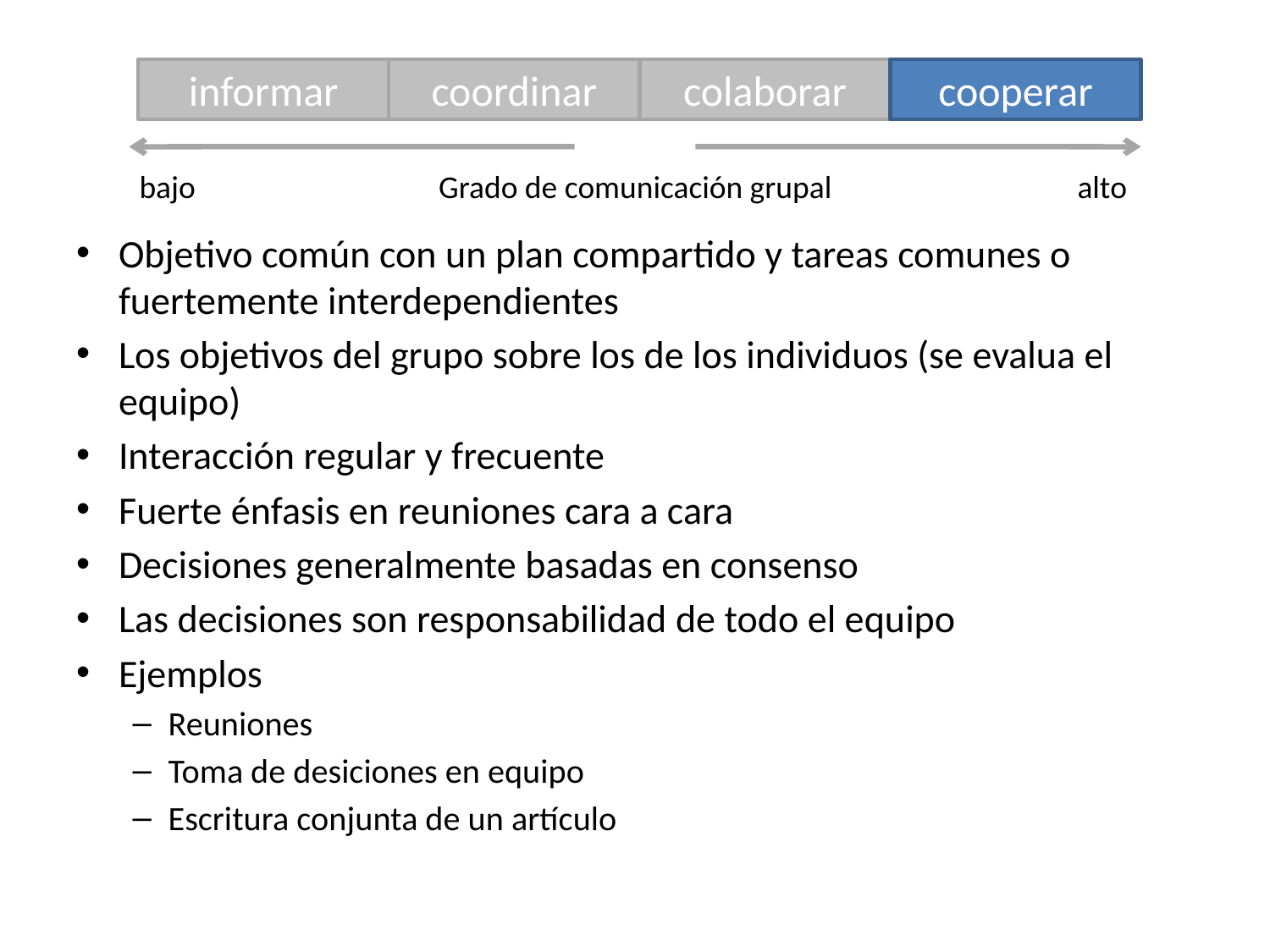

informar
coordinar
colaborar
cooperar
bajo
Grado de comunicación grupal
alto
Objetivo común con un plan compartido y tareas comunes o fuertemente interdependientes
Los objetivos del grupo sobre los de los individuos (se evalua el equipo)
Interacción regular y frecuente
Fuerte énfasis en reuniones cara a cara
Decisiones generalmente basadas en consenso
Las decisiones son responsabilidad de todo el equipo
Ejemplos
Reuniones
Toma de desiciones en equipo
Escritura conjunta de un artículo